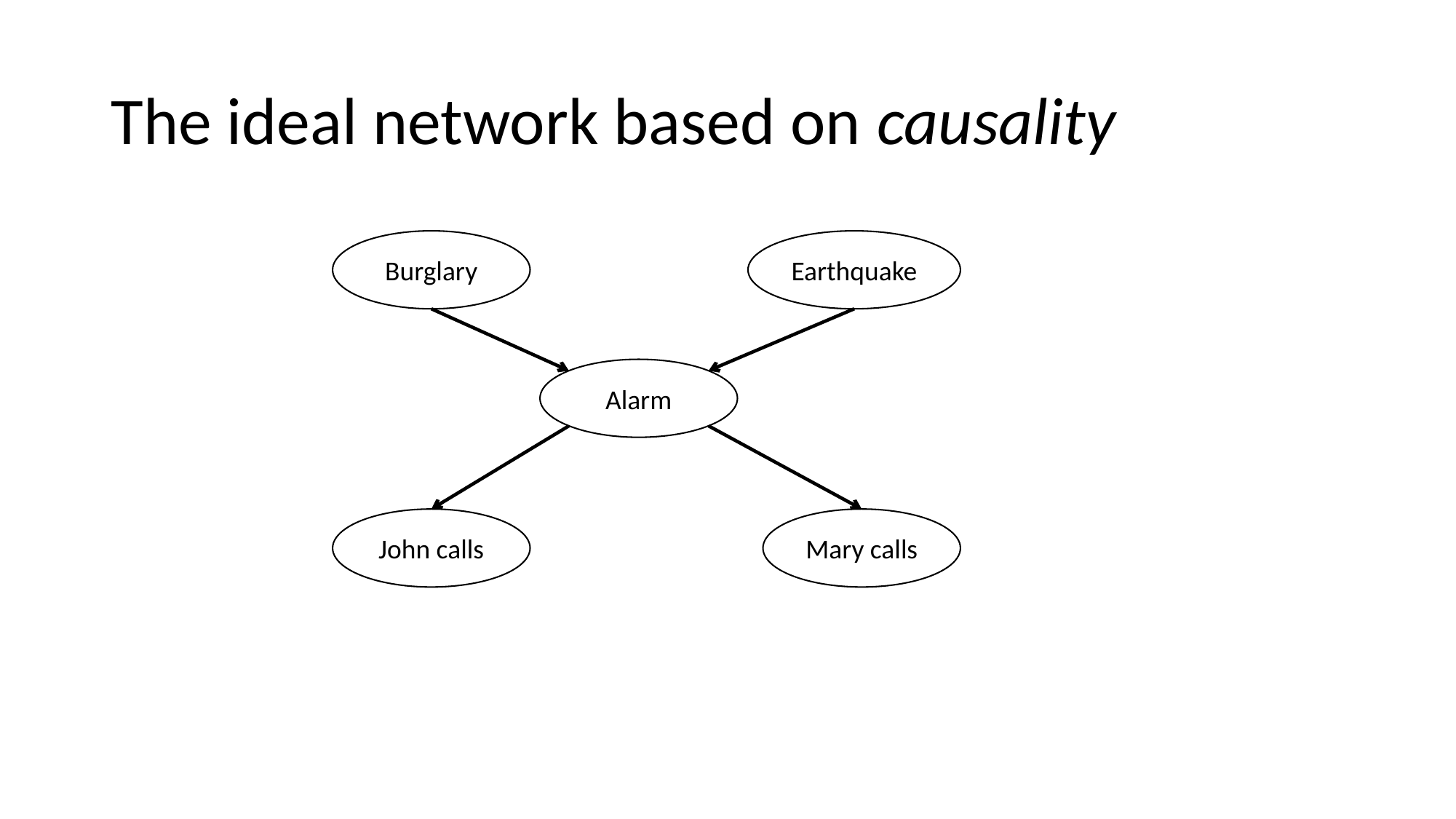

# The ideal network based on causality
Earthquake
Burglary
Alarm
John calls
Mary calls